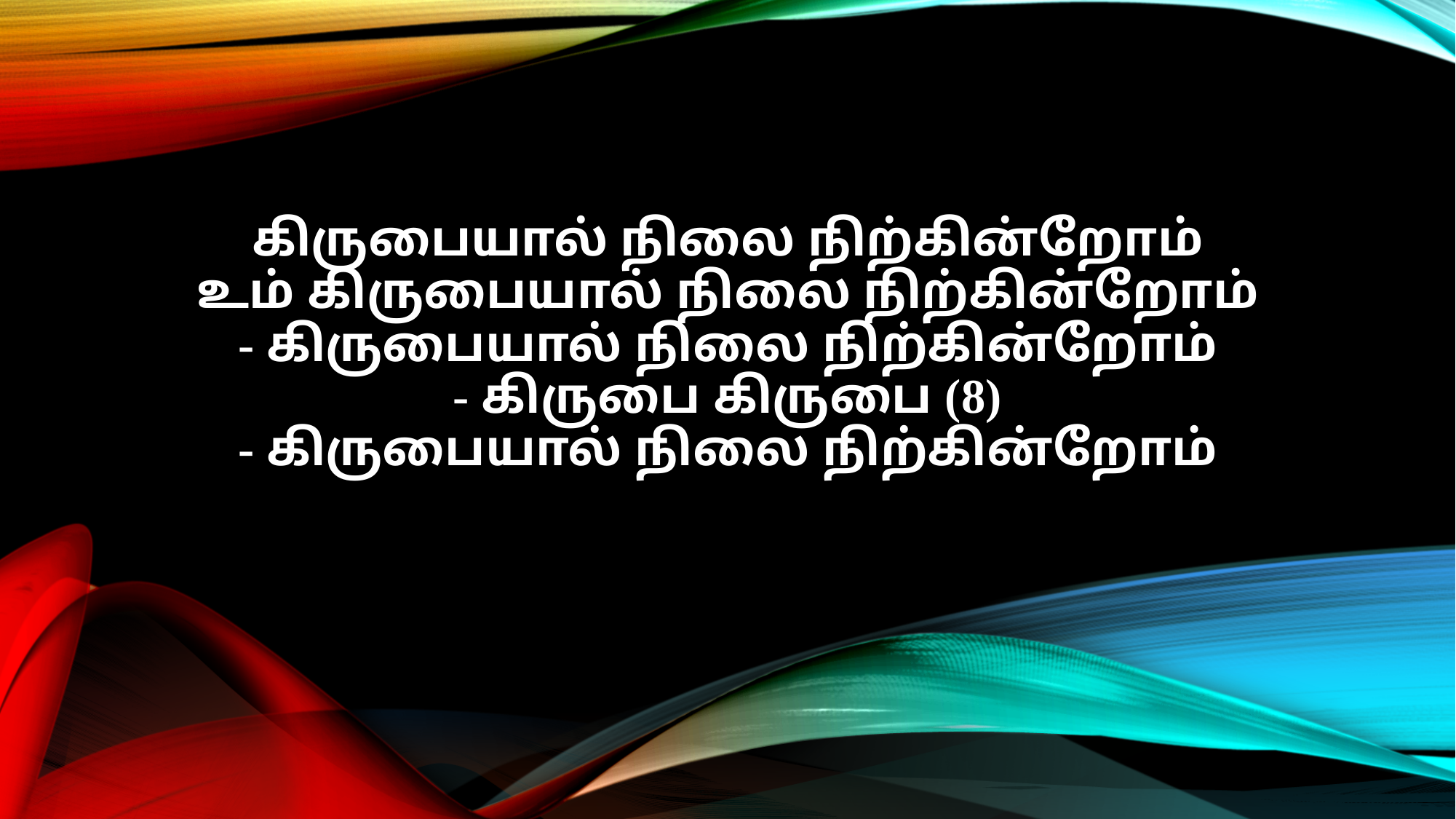

கிருபையால் நிலை நிற்கின்றோம்
உம் கிருபையால் நிலை நிற்கின்றோம்
- கிருபையால் நிலை நிற்கின்றோம்
- கிருபை கிருபை (8)
- கிருபையால் நிலை நிற்கின்றோம்